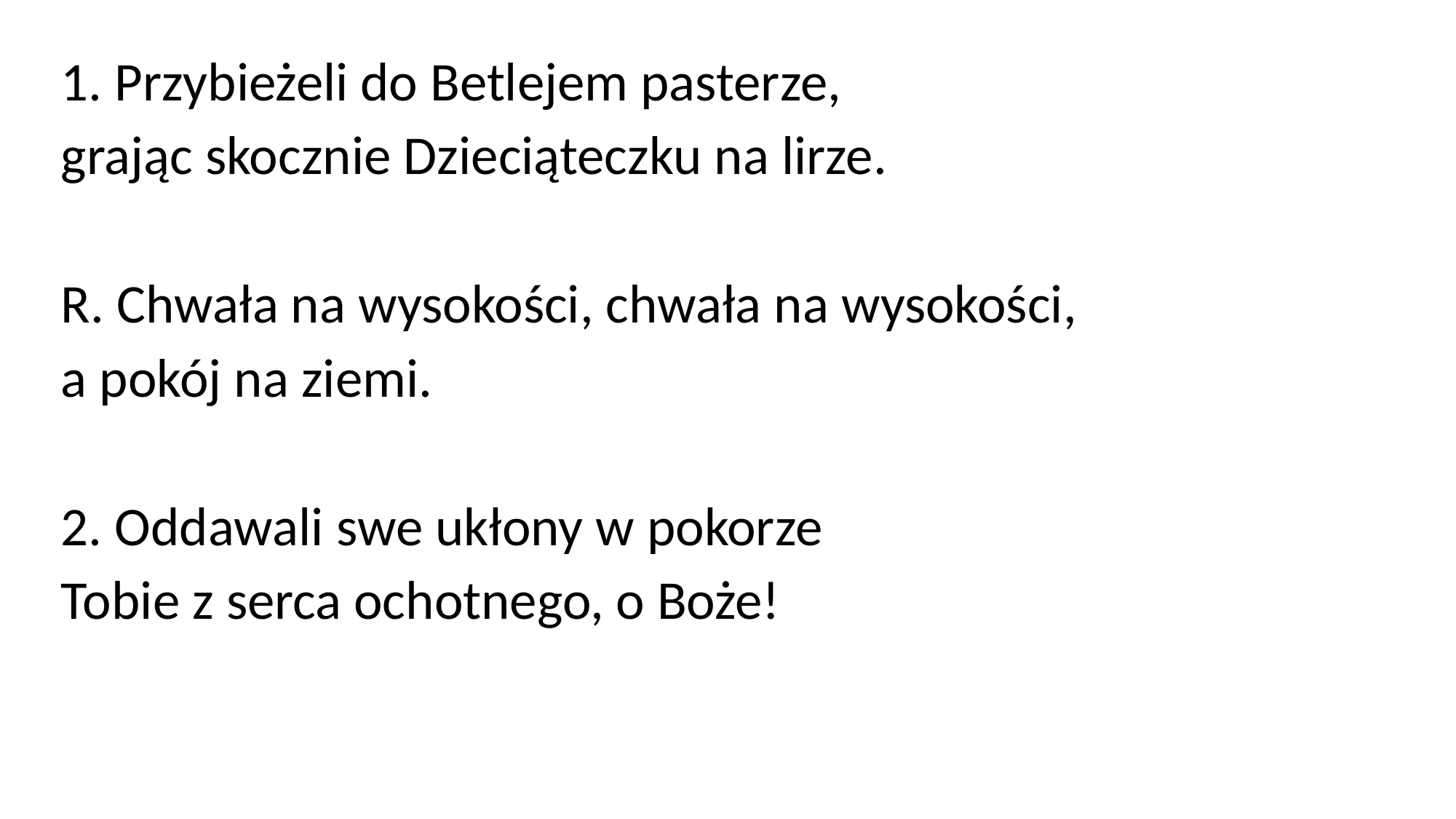

1. Przybieżeli do Betlejem pasterze,
grając skocznie Dzieciąteczku na lirze.

R. Chwała na wysokości, chwała na wysokości,
a pokój na ziemi.

2. Oddawali swe ukłony w pokorze
Tobie z serca ochotnego, o Boże!